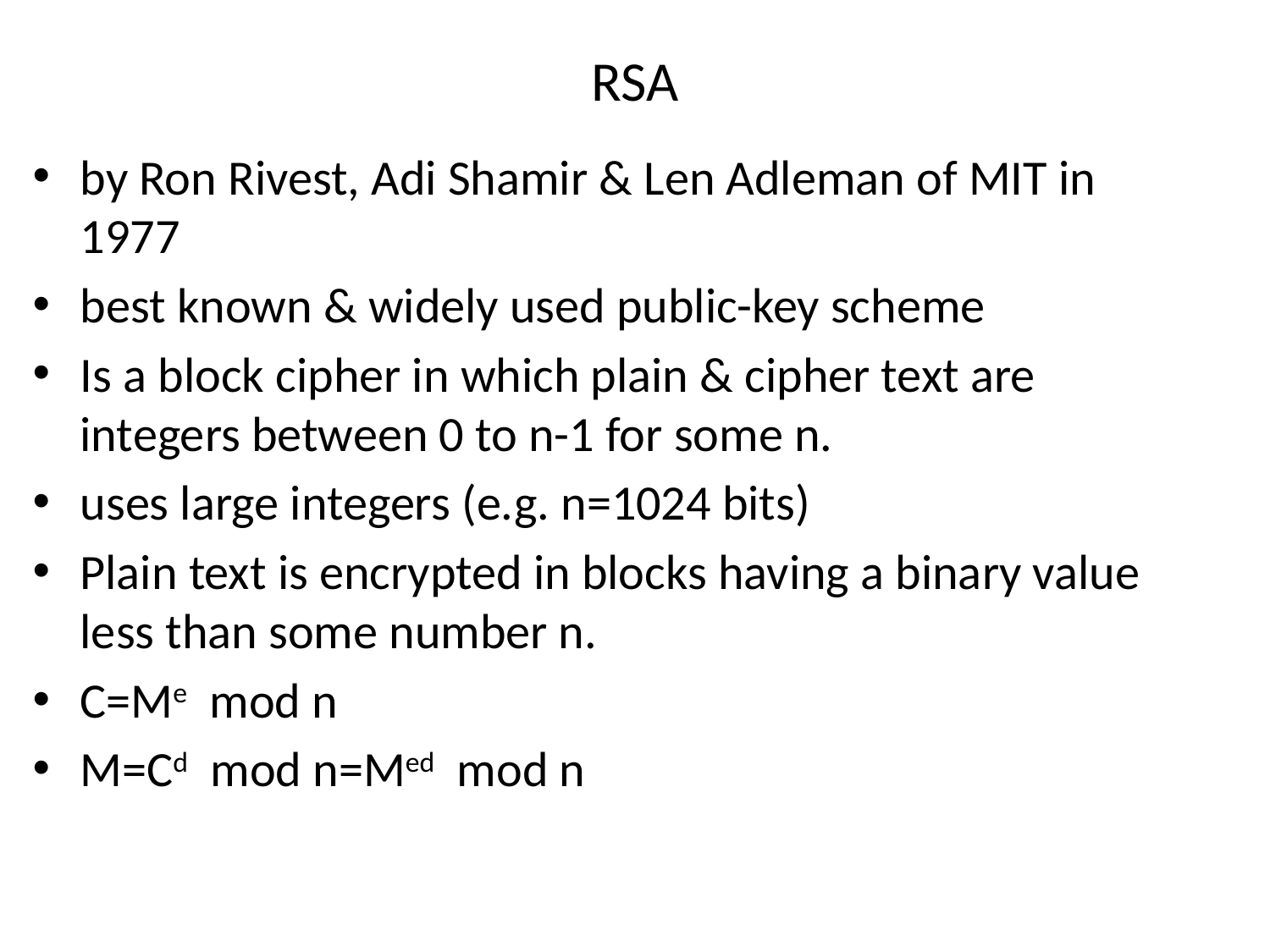

# RSA
by Ron Rivest, Adi Shamir & Len Adleman of MIT in 1977
best known & widely used public-key scheme
Is a block cipher in which plain & cipher text are integers between 0 to n-1 for some n.
uses large integers (e.g. n=1024 bits)
Plain text is encrypted in blocks having a binary value less than some number n.
C=Me  mod n
M=Cd  mod n=Med  mod n